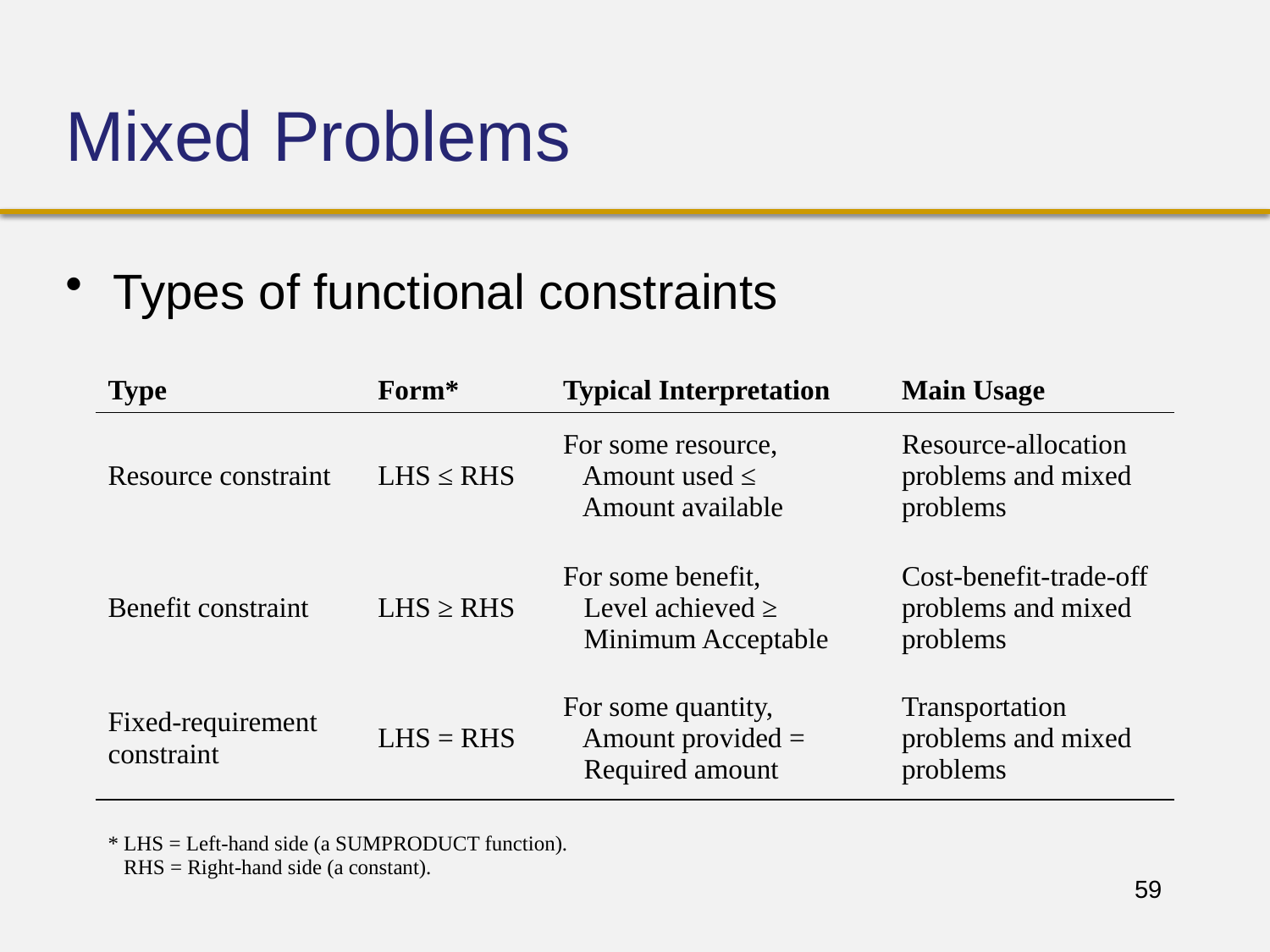

# Mixed Problems
Types of functional constraints
| Type | Form\* | Typical Interpretation | Main Usage |
| --- | --- | --- | --- |
| Resource constraint | LHS ≤ RHS | For some resource, Amount used ≤ Amount available | Resource-allocation problems and mixed problems |
| Benefit constraint | LHS ≥ RHS | For some benefit, Level achieved ≥ Minimum Acceptable | Cost-benefit-trade-off problems and mixed problems |
| Fixed-requirement constraint | LHS = RHS | For some quantity, Amount provided = Required amount | Transportation problems and mixed problems |
| \* LHS = Left-hand side (a SUMPRODUCT function). RHS = Right-hand side (a constant). |  |  |  |
59